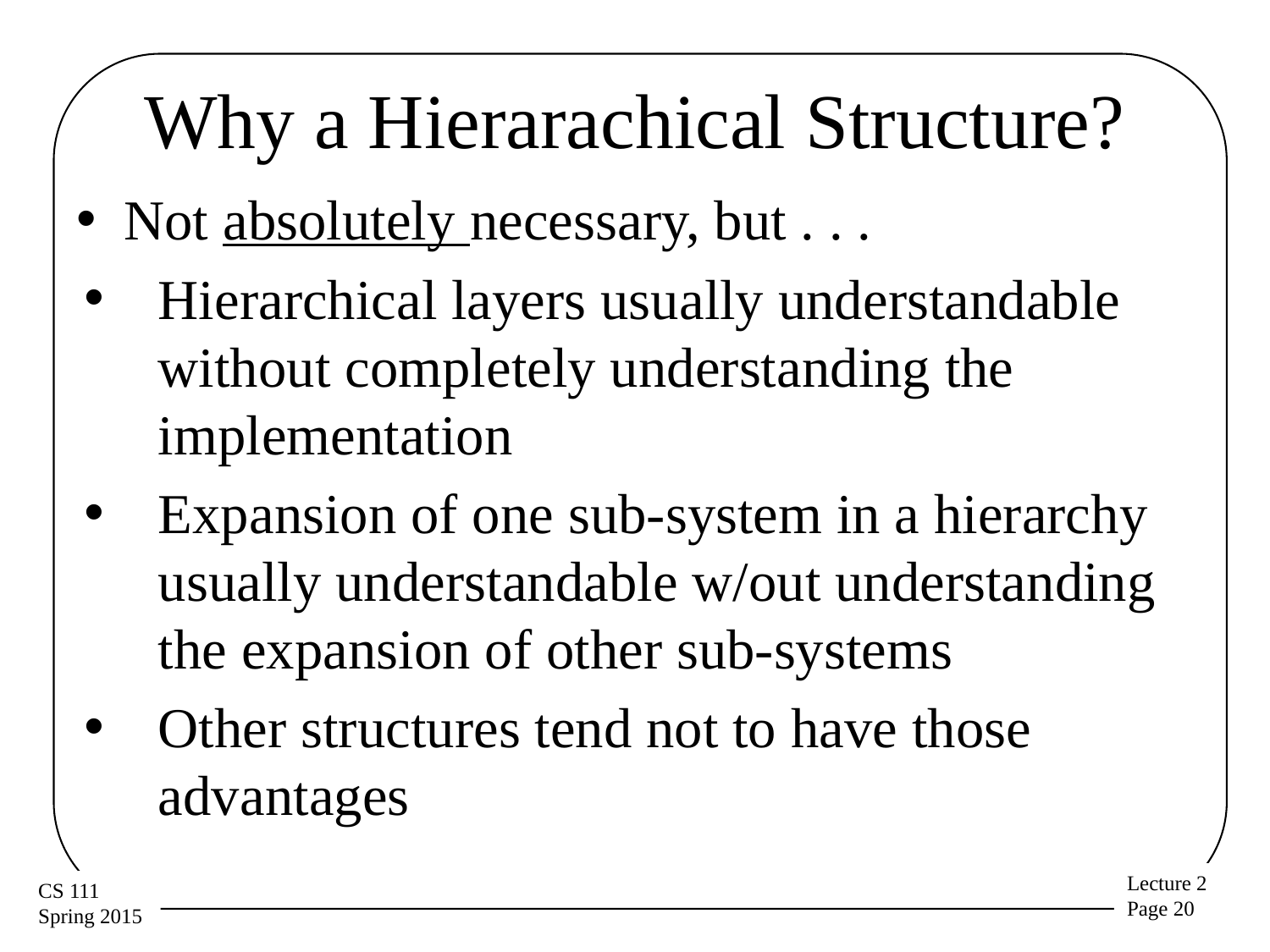

# Why a Hierarachical Structure?
Not absolutely necessary, but . . .
Hierarchical layers usually understandable without completely understanding the implementation
Expansion of one sub-system in a hierarchy usually understandable w/out understanding the expansion of other sub-systems
Other structures tend not to have those advantages